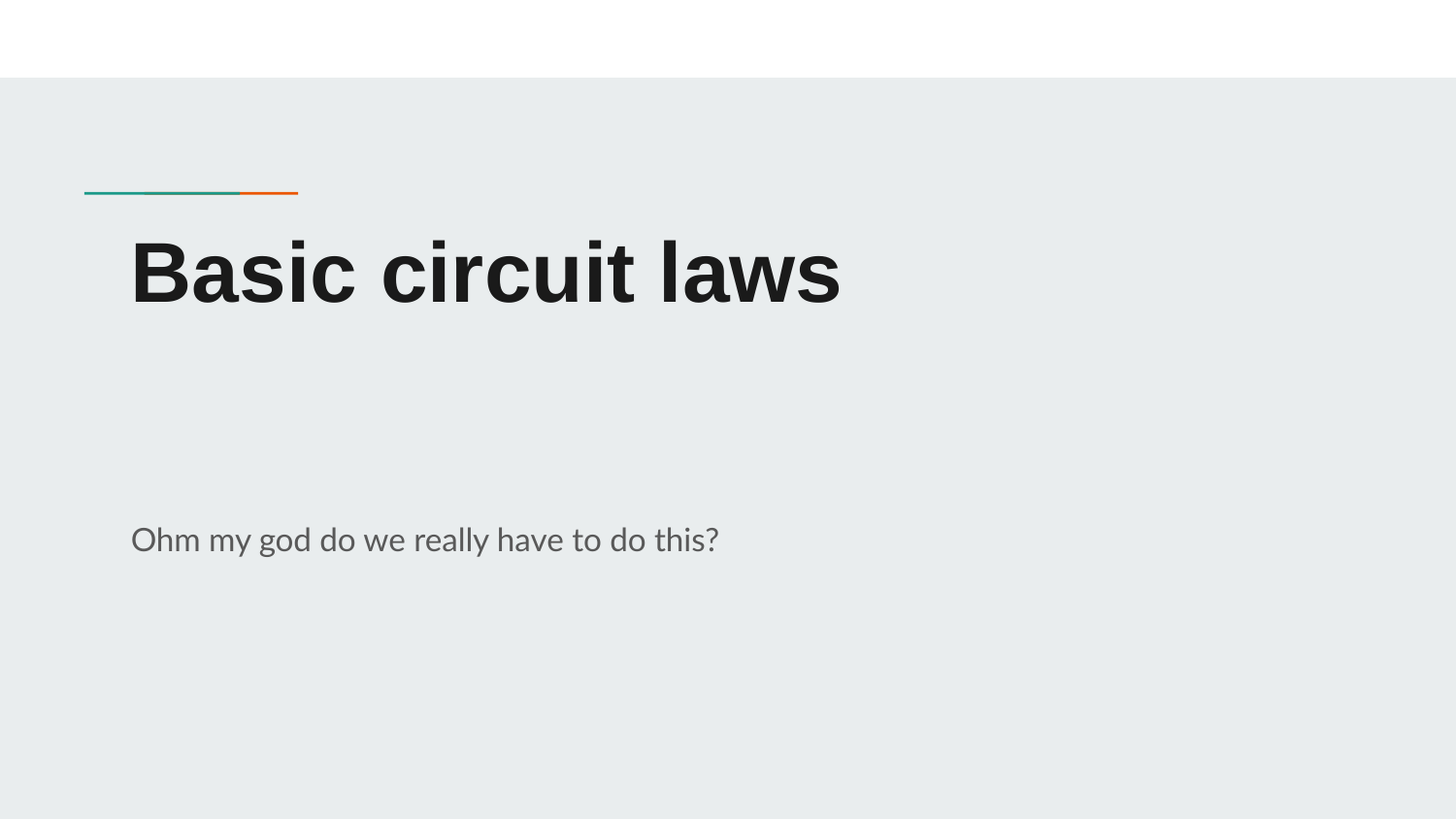

# Basic circuit laws
Ohm my god do we really have to do this?